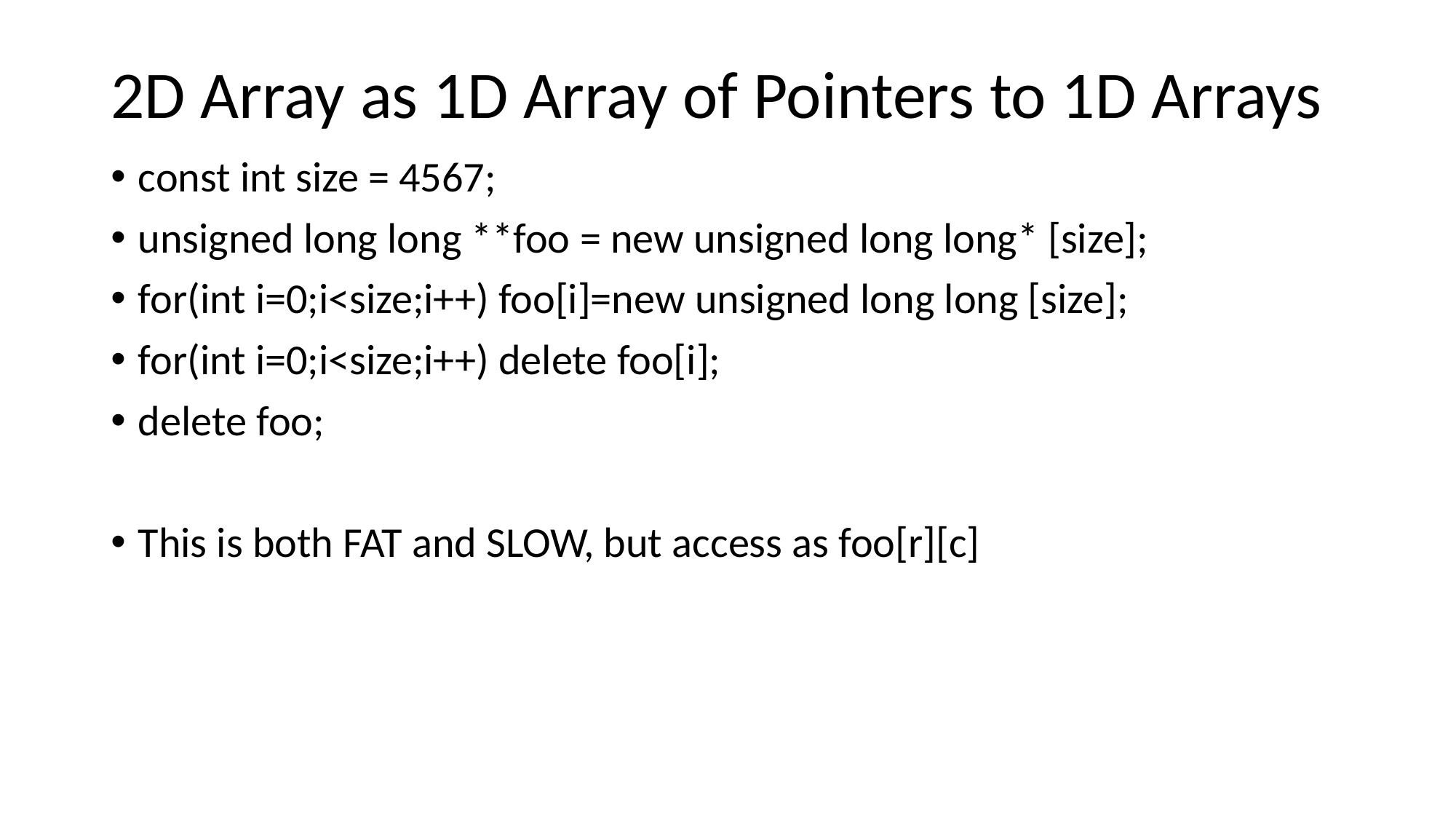

# 2D Array as 1D Array of Pointers to 1D Arrays
const int size = 4567;
unsigned long long **foo = new unsigned long long* [size];
for(int i=0;i<size;i++) foo[i]=new unsigned long long [size];
for(int i=0;i<size;i++) delete foo[i];
delete foo;

This is both FAT and SLOW, but access as foo[r][c]